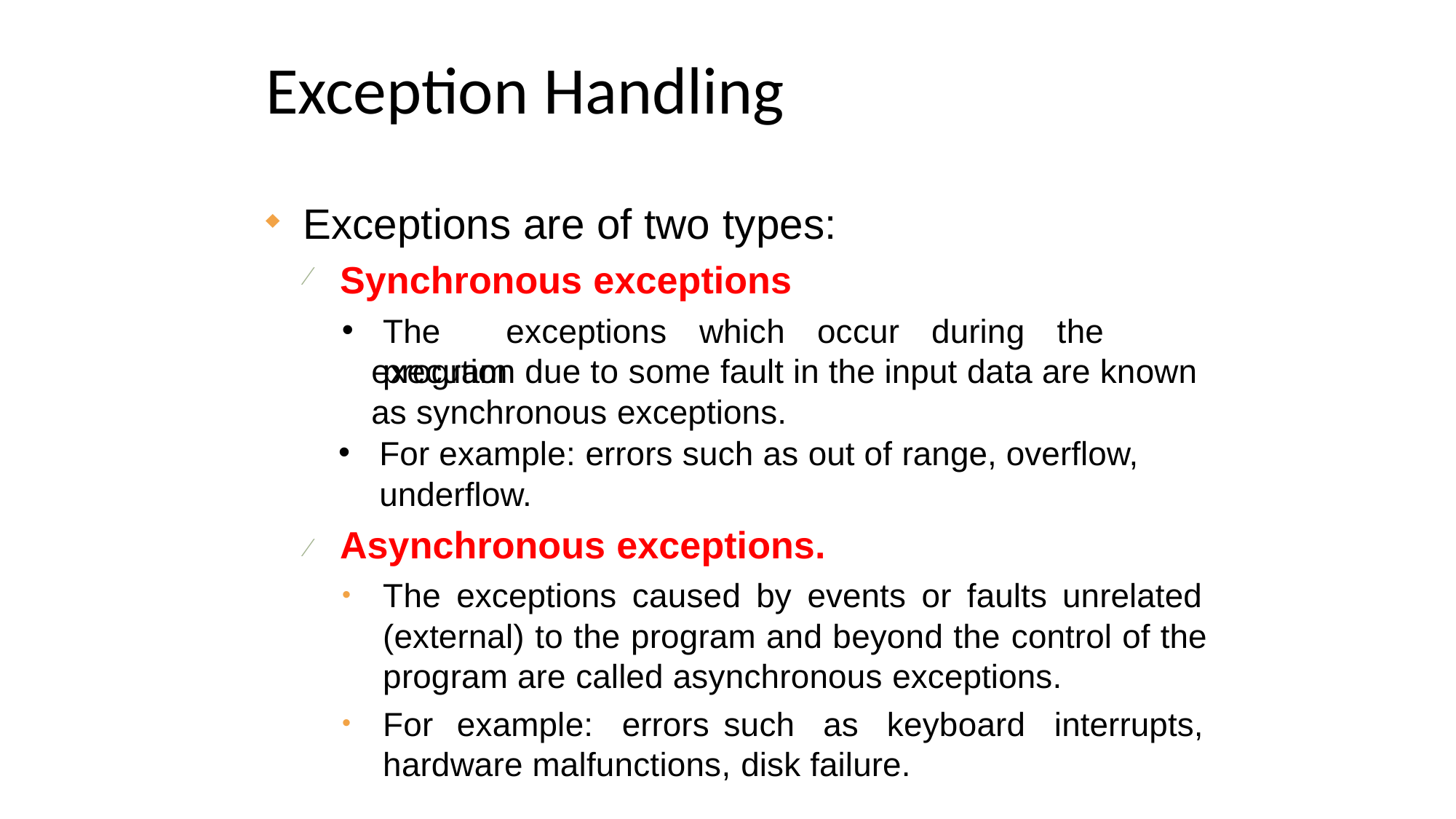

# Exception Handling
Exceptions are of two types:
Synchronous exceptions
The	exceptions	which	occur	during	the	program
⁄
execution due to some fault in the input data are known  as synchronous exceptions.
For example: errors such as out of range, overflow,  underflow.
Asynchronous exceptions.
The exceptions caused by events or faults unrelated  (external) to the program and beyond the control of the  program are called asynchronous exceptions.
For example:  errors such  as  keyboard  interrupts,  hardware malfunctions, disk failure.
⁄